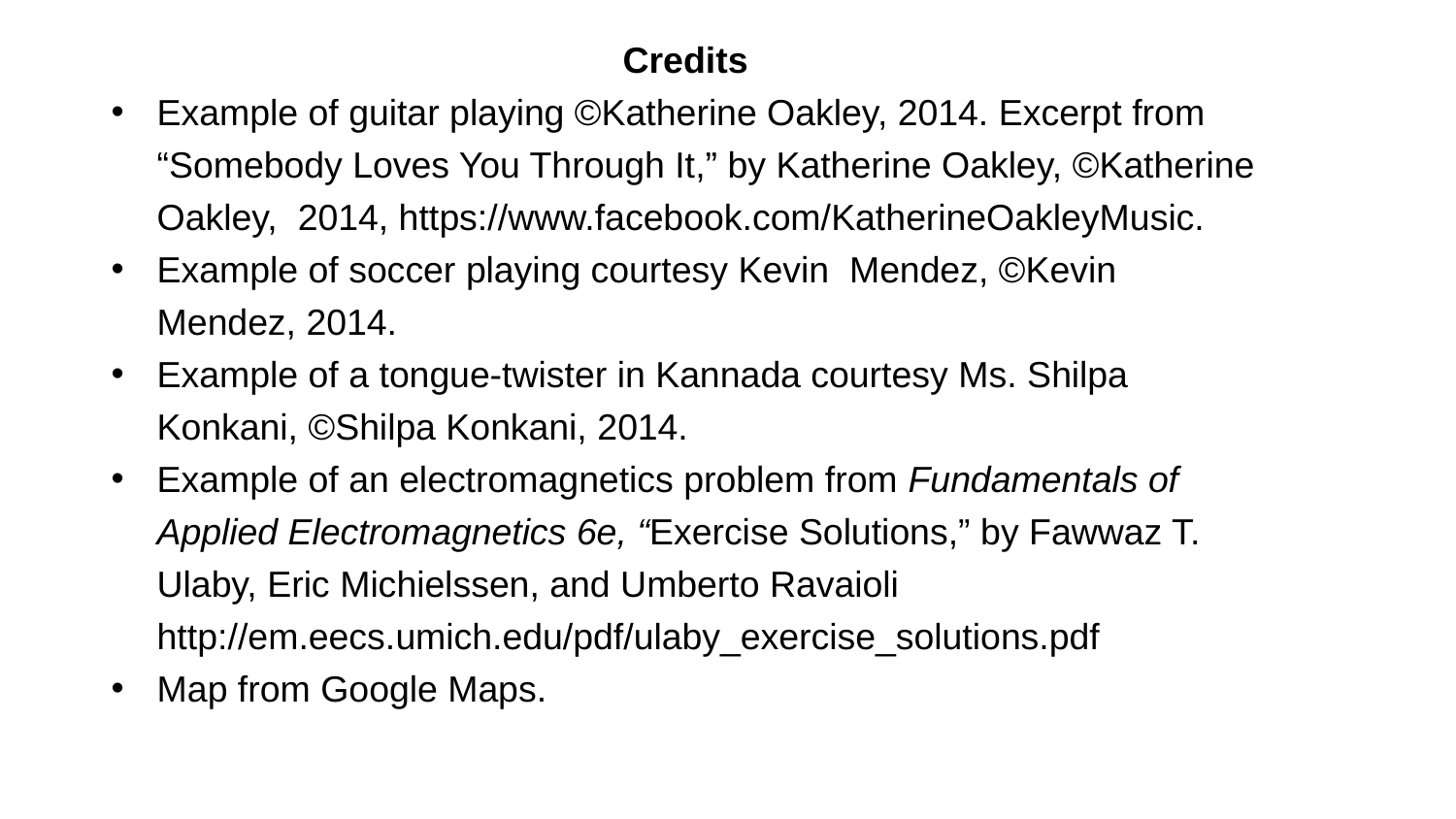

Credits
Example of guitar playing ©Katherine Oakley, 2014. Excerpt from “Somebody Loves You Through It,” by Katherine Oakley, ©Katherine Oakley,  2014, https://www.facebook.com/KatherineOakleyMusic.
Example of soccer playing courtesy Kevin  Mendez, ©Kevin Mendez, 2014.
Example of a tongue-twister in Kannada courtesy Ms. Shilpa Konkani, ©Shilpa Konkani, 2014.
Example of an electromagnetics problem from Fundamentals of Applied Electromagnetics 6e, “Exercise Solutions,” by Fawwaz T. Ulaby, Eric Michielssen, and Umberto Ravaioli http://em.eecs.umich.edu/pdf/ulaby_exercise_solutions.pdf
Map from Google Maps.